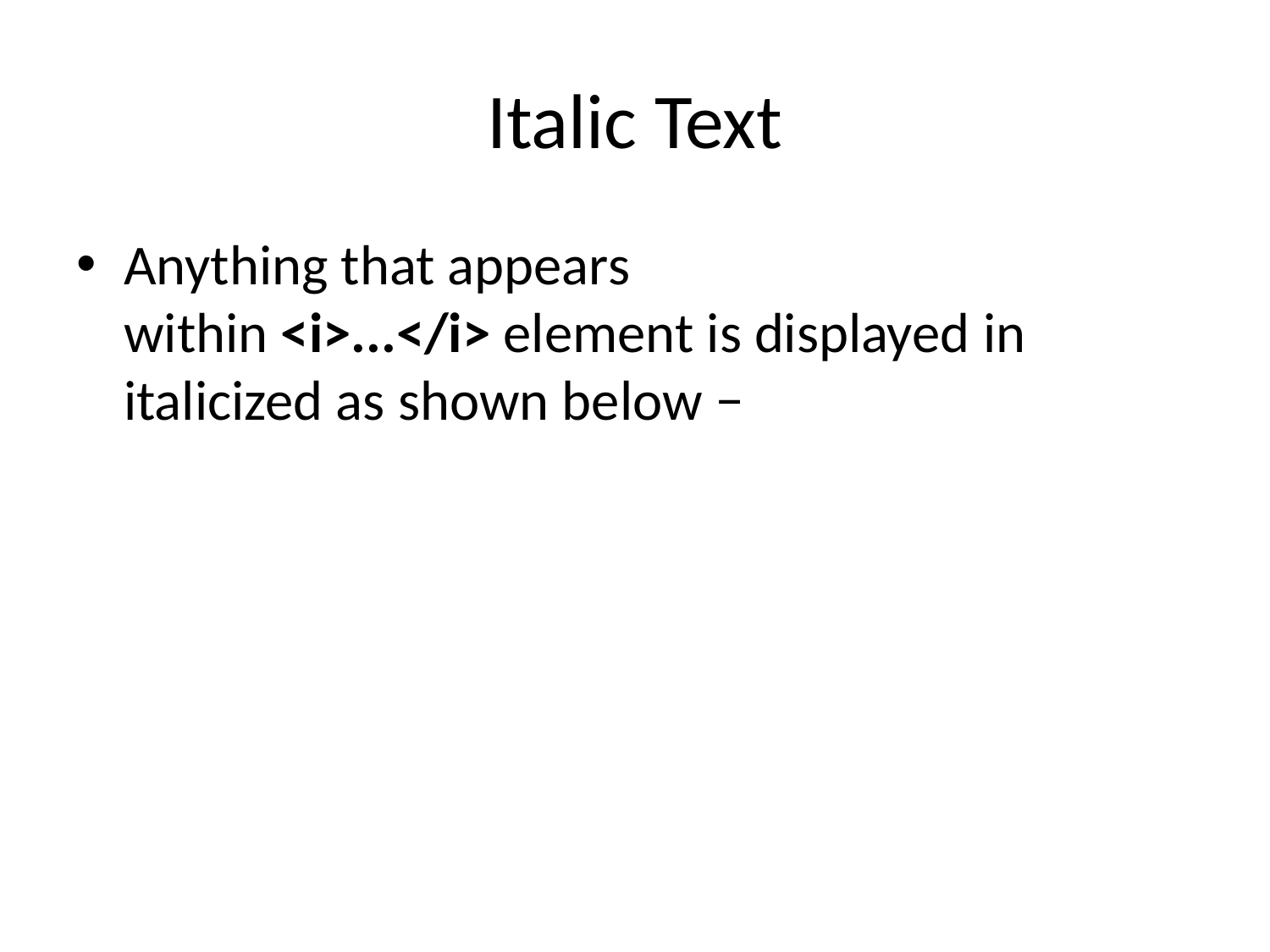

# Italic Text
Anything that appears within <i>...</i> element is displayed in italicized as shown below −